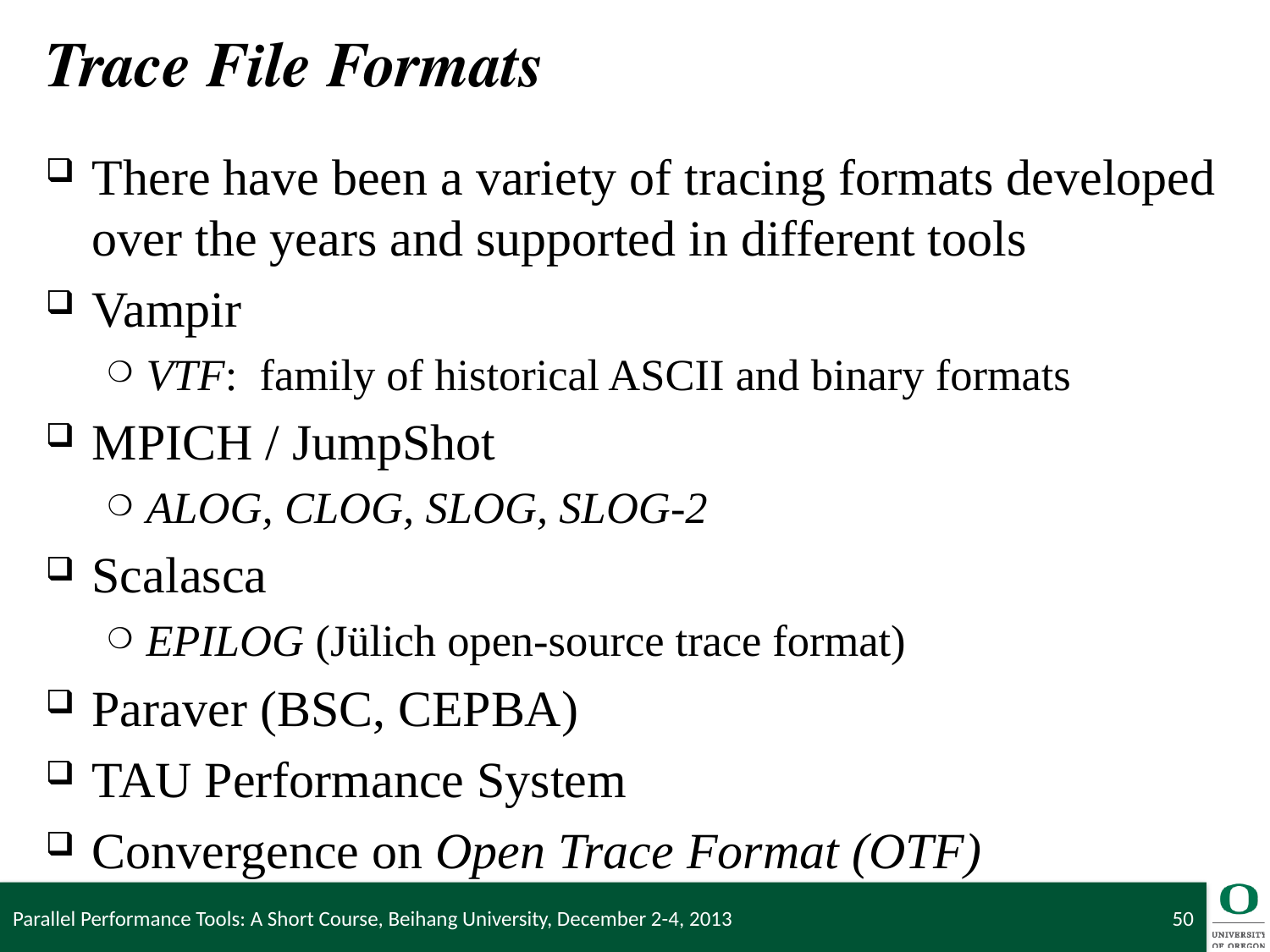

# Trace File Formats
There have been a variety of tracing formats developed over the years and supported in different tools
Vampir
VTF:  family of historical ASCII and binary formats
MPICH / JumpShot
ALOG, CLOG, SLOG, SLOG-2
Scalasca
EPILOG (Jülich open-source trace format)
Paraver (BSC, CEPBA)‏
TAU Performance System
Convergence on Open Trace Format (OTF)
Parallel Performance Tools: A Short Course, Beihang University, December 2-4, 2013
50